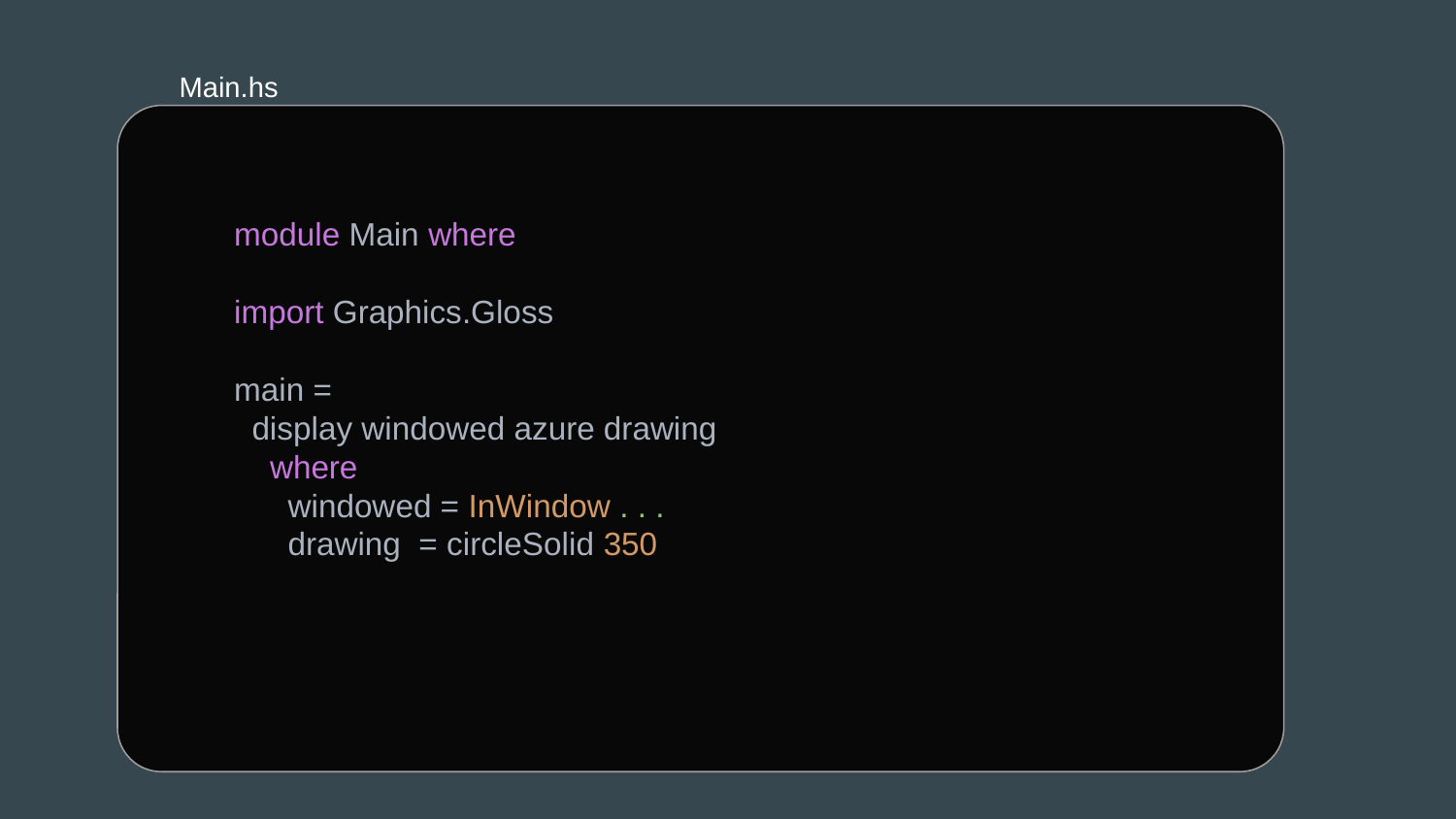

Main.hs

module Main where

import Graphics.Gloss

main =
  display windowed azure drawing
    where
      windowed = InWindow . . .
      drawing  = circleSolid 350